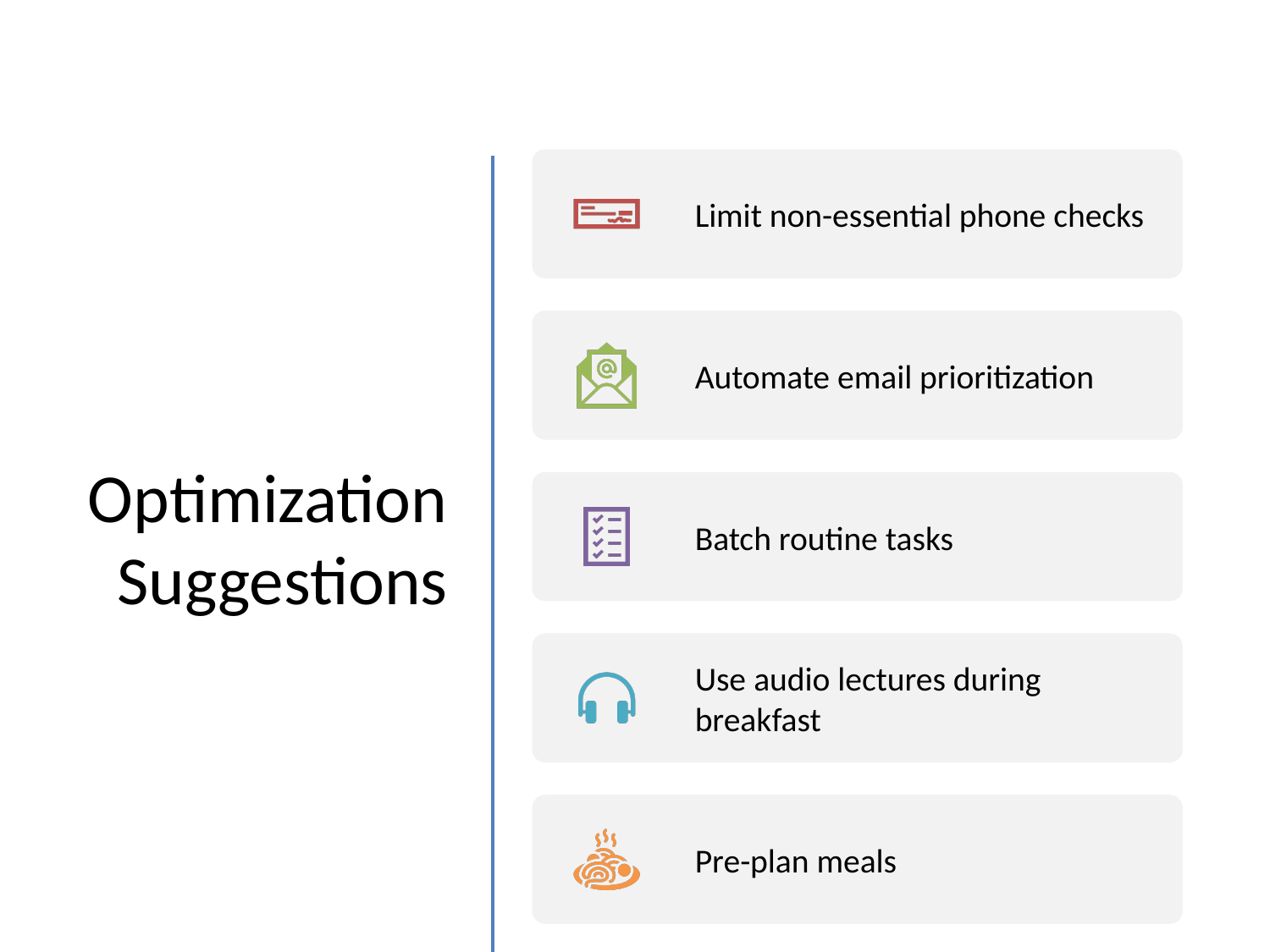

# Optimization Suggestions
Limit non-essential phone checks
Automate email prioritization
Batch routine tasks
Use audio lectures during breakfast
Pre-plan meals